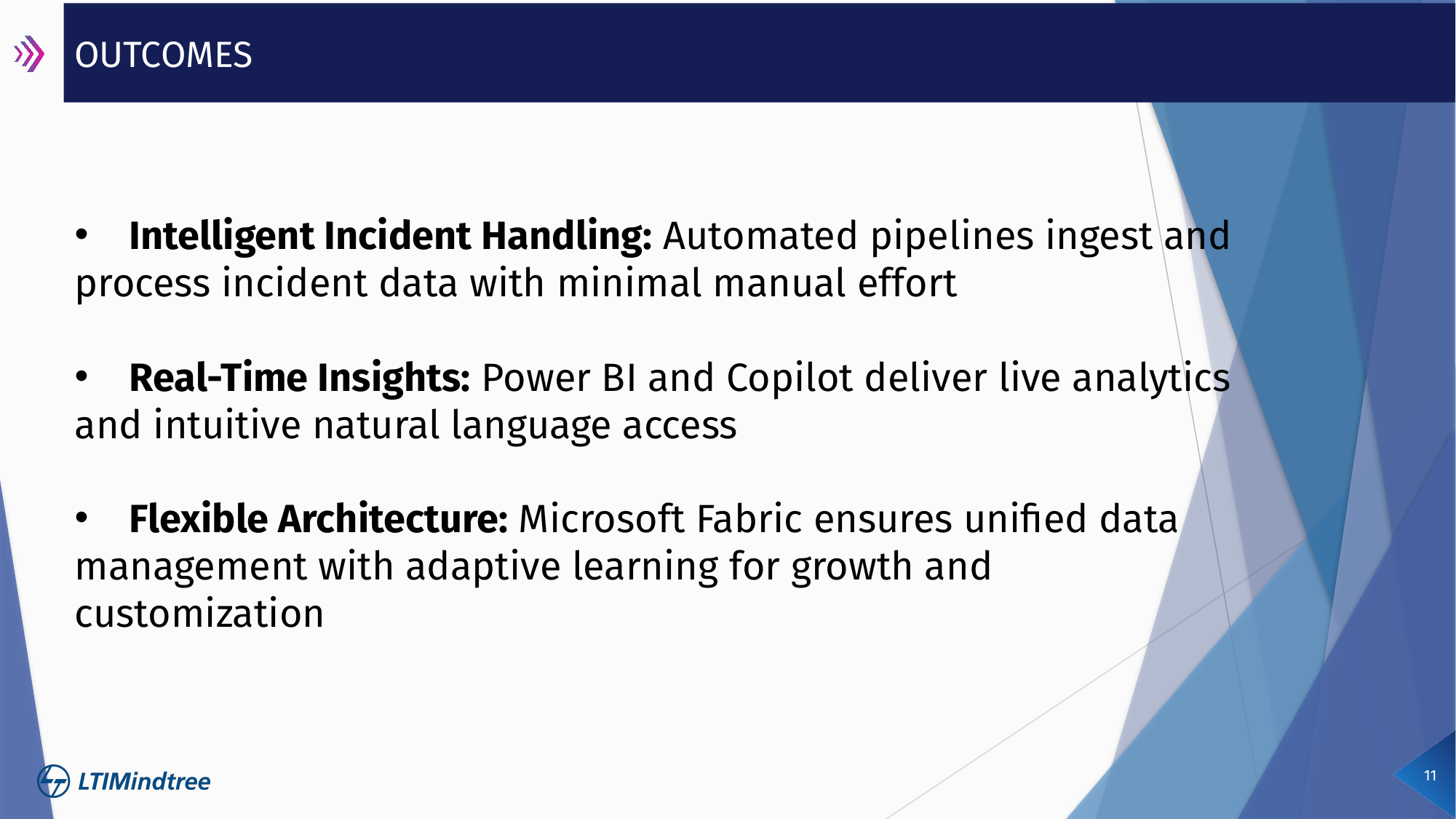

OUTCOMES
Intelligent Incident Handling: Automated pipelines ingest and
process incident data with minimal manual effort

Real-Time Insights: Power BI and Copilot deliver live analytics
and intuitive natural language access

Flexible Architecture: Microsoft Fabric ensures unified data
management with adaptive learning for growth and
customization